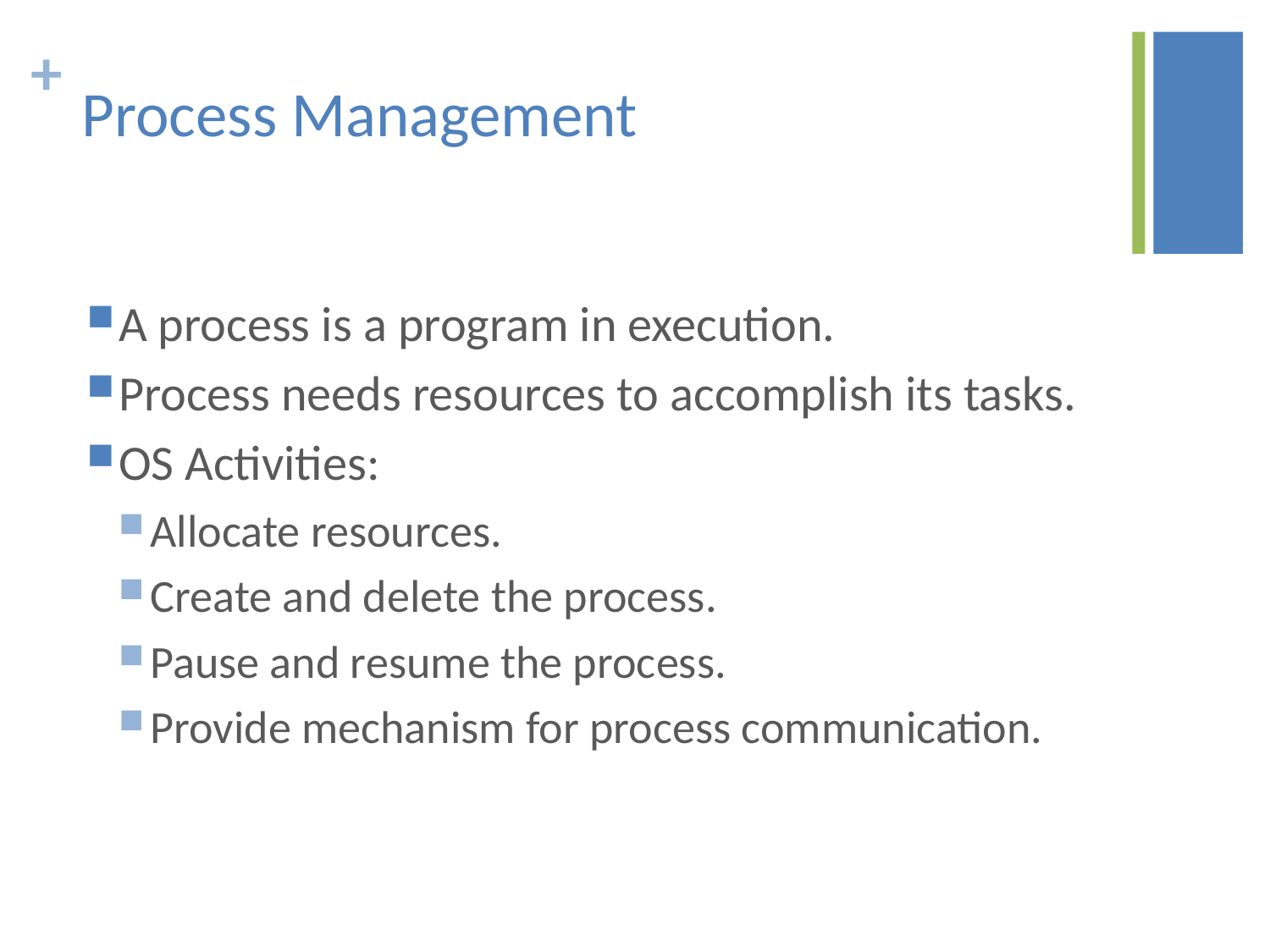

# Process Management
A process is a program in execution.
Process needs resources to accomplish its tasks.
OS Activities:
Allocate resources.
Create and delete the process.
Pause and resume the process.
Provide mechanism for process communication.